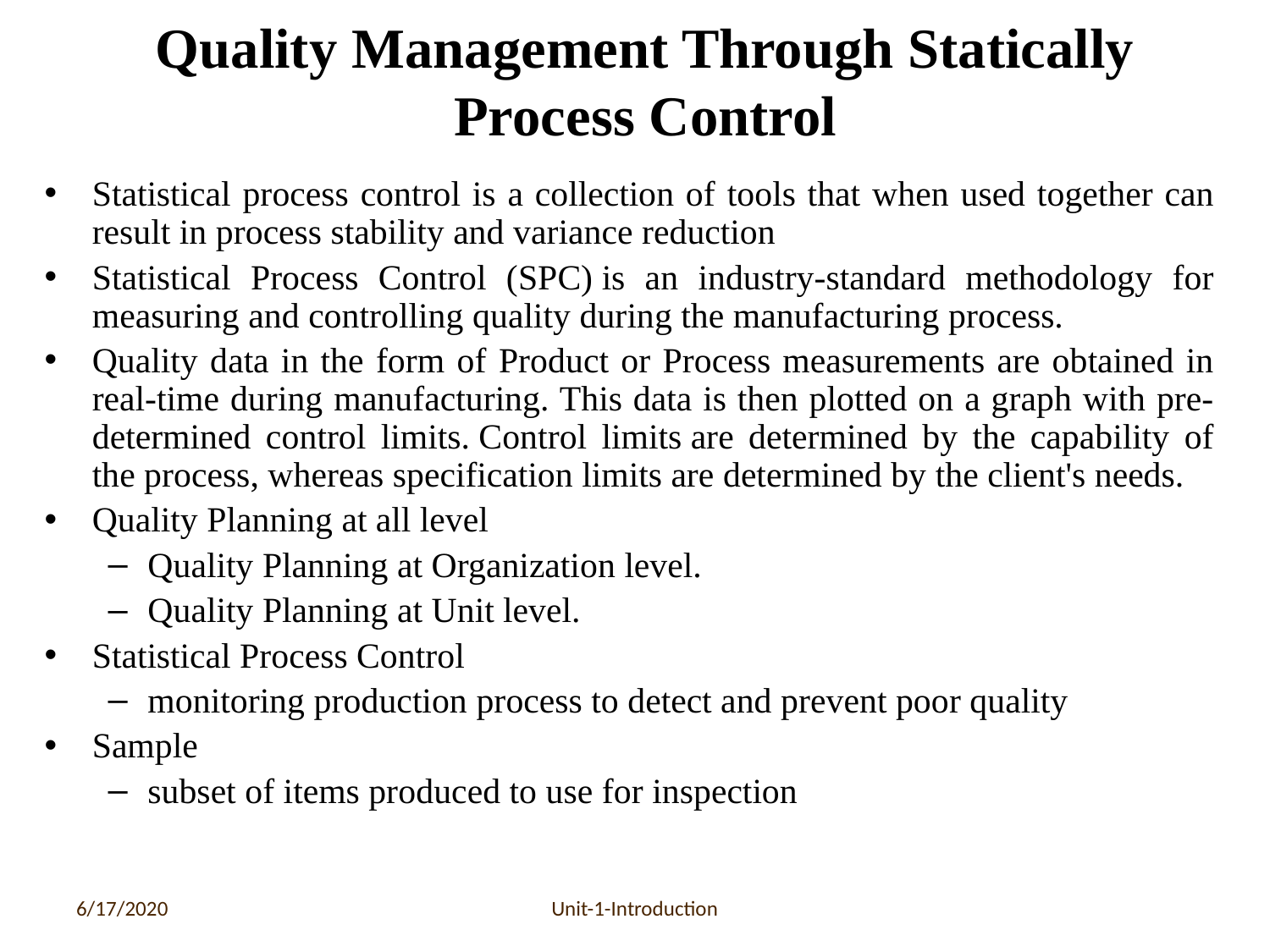

# Quality Management Through Statically Process Control
Statistical process control is a collection of tools that when used together can result in process stability and variance reduction
Statistical Process Control (SPC) is an industry-standard methodology for measuring and controlling quality during the manufacturing process.
Quality data in the form of Product or Process measurements are obtained in real-time during manufacturing. This data is then plotted on a graph with pre-determined control limits. Control limits are determined by the capability of the process, whereas specification limits are determined by the client's needs.
Quality Planning at all level
Quality Planning at Organization level.
Quality Planning at Unit level.
Statistical Process Control
monitoring production process to detect and prevent poor quality
Sample
subset of items produced to use for inspection
6/17/2020
Unit-1-Introduction